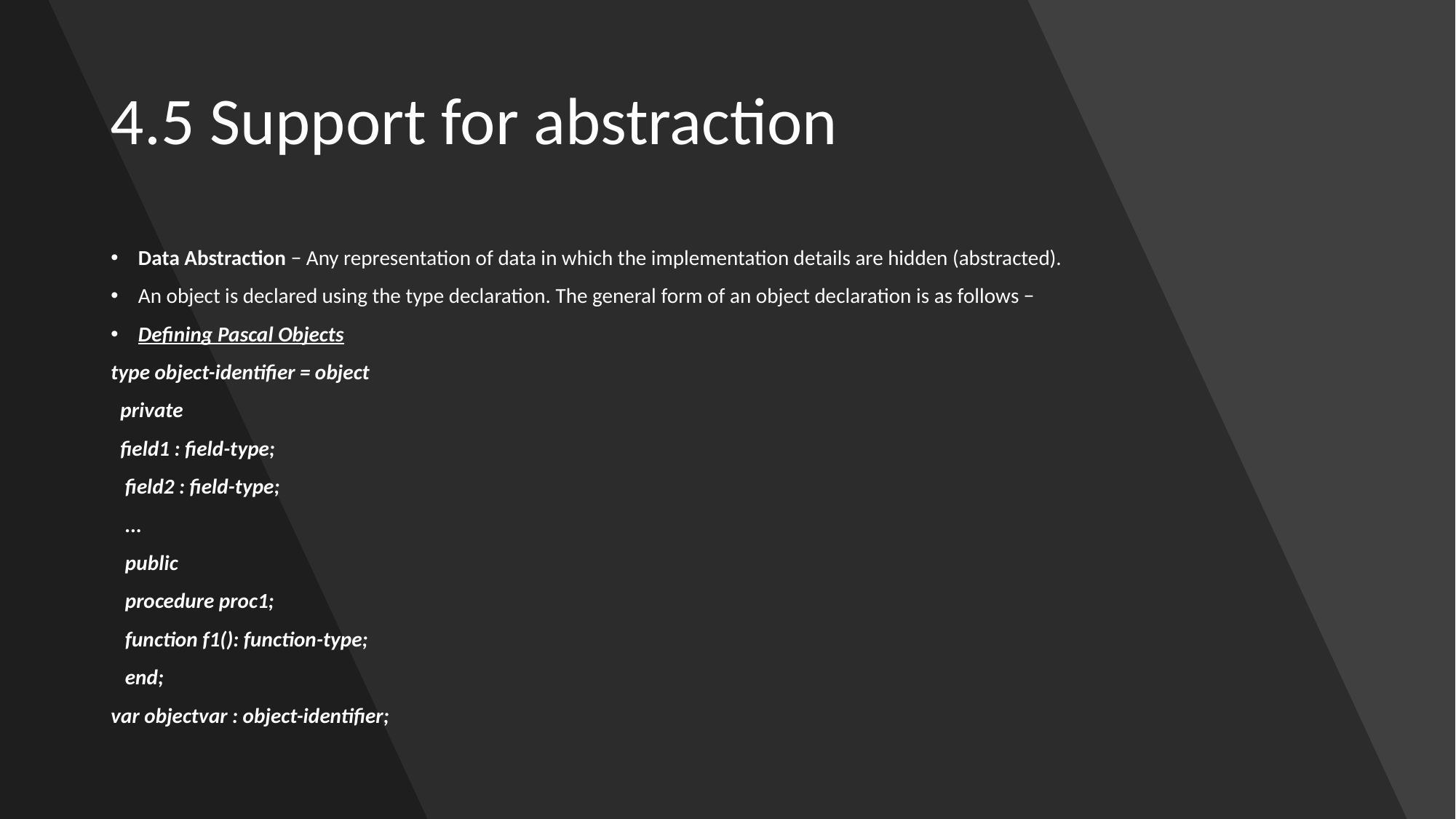

# 4.5 Support for abstraction
Data Abstraction − Any representation of data in which the implementation details are hidden (abstracted).
An object is declared using the type declaration. The general form of an object declaration is as follows −
Defining Pascal Objects
type object-identifier = object
  private
  field1 : field-type;
   field2 : field-type;
   ...
   public
   procedure proc1;
   function f1(): function-type;
   end;
var objectvar : object-identifier;